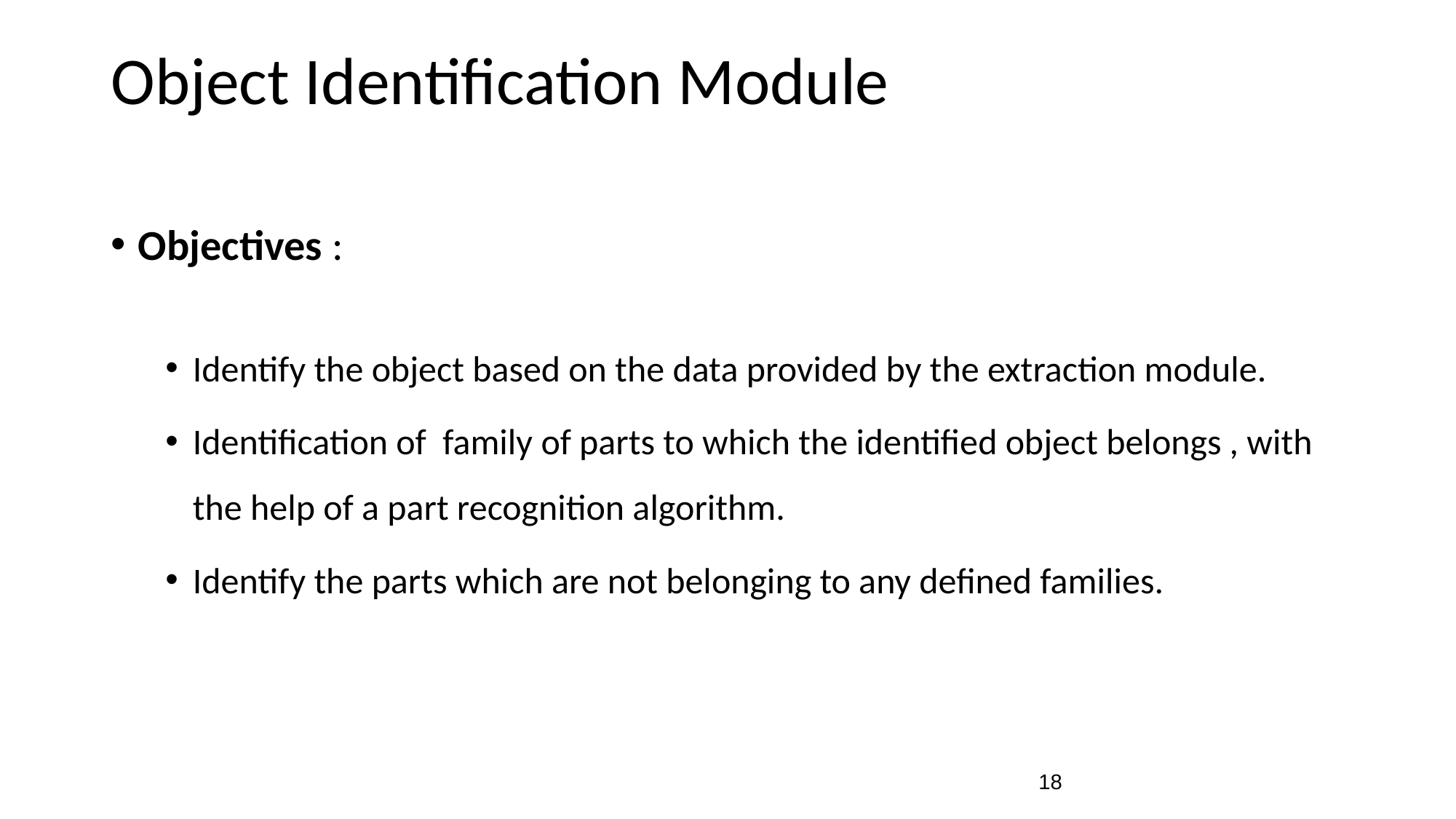

# Object Identification Module
Objectives :

Identify the object based on the data provided by the extraction module.
Identification of  family of parts to which the identified object belongs , with the help of a part recognition algorithm.
Identify the parts which are not belonging to any defined families.

18